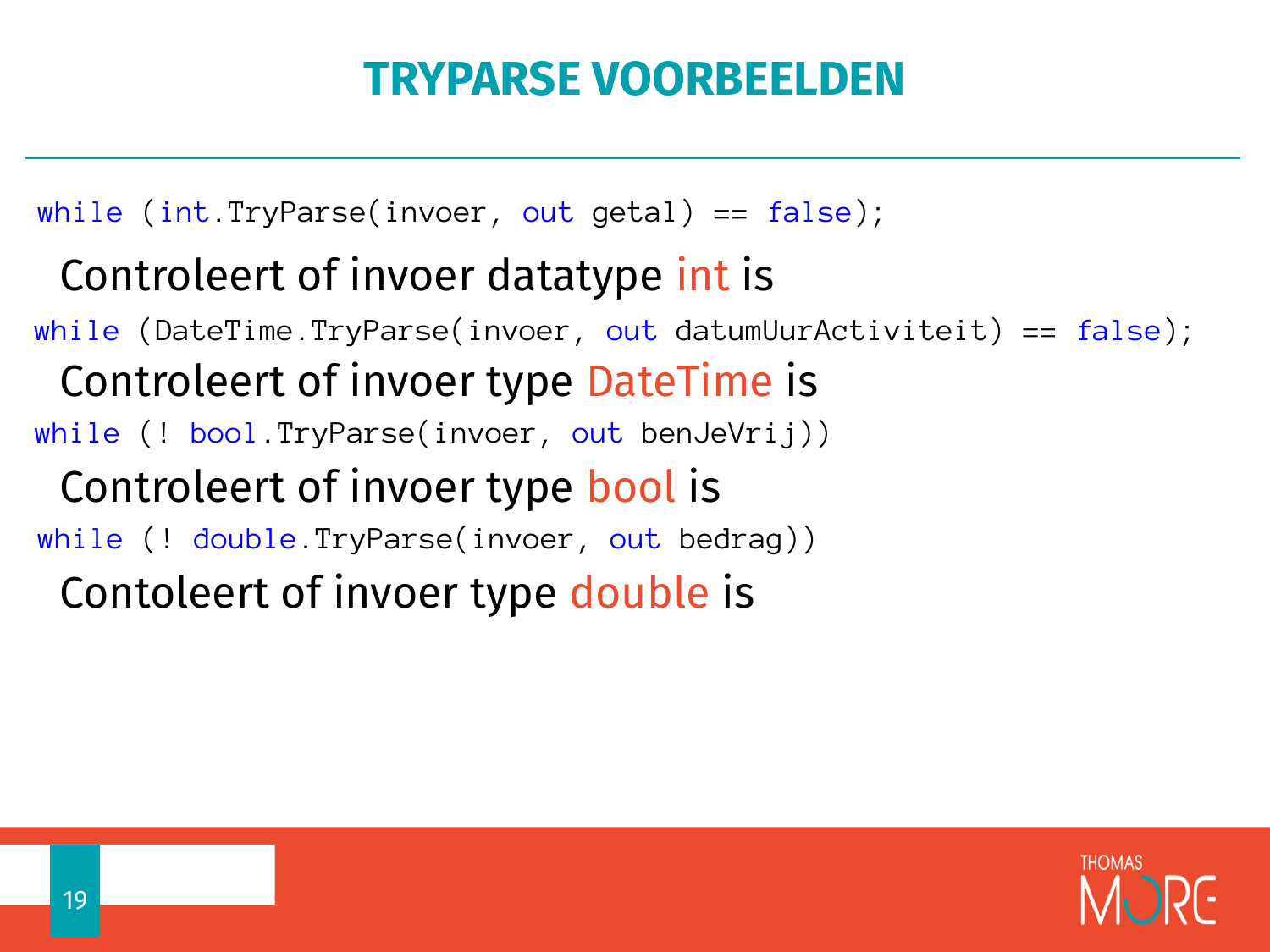

# TRYPARSE VOORBEELDEN

Controleert of invoer datatype int is

Controleert of invoer type DateTime is

Controleert of invoer type bool is

Contoleert of invoer type double is

while (int.TryParse(invoer, out getal) == false);
while (DateTime.TryParse(invoer, out datumUurActiviteit) == false);
while (! bool.TryParse(invoer, out benJeVrij))
while (! double.TryParse(invoer, out bedrag))
19